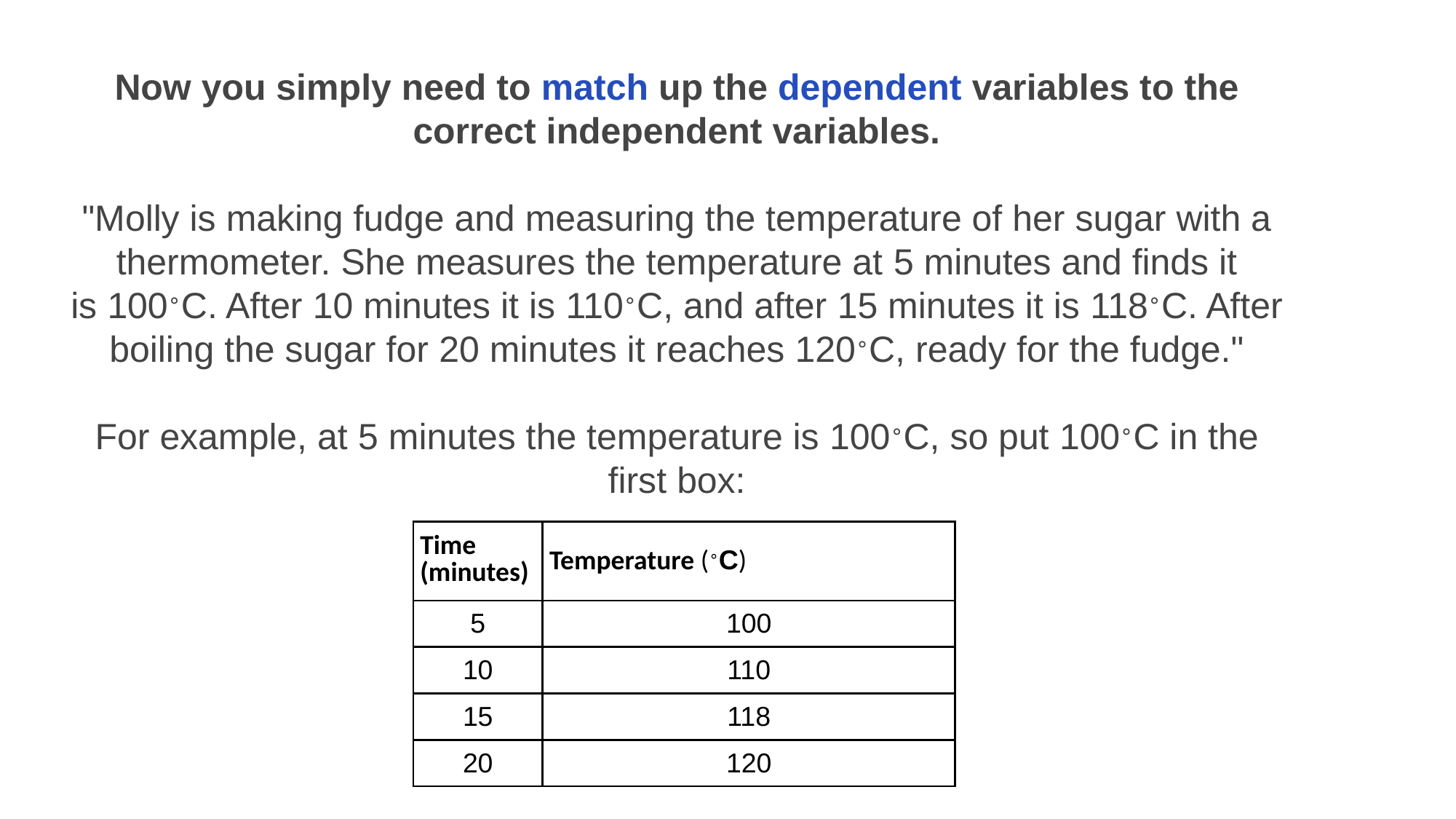

Now you simply need to match up the dependent variables to the correct independent variables.

"Molly is making fudge and measuring the temperature of her sugar with a thermometer. She measures the temperature at 5 minutes and finds it is 100∘C. After 10 minutes it is 110∘C, and after 15 minutes it is 118∘C. After boiling the sugar for 20 minutes it reaches 120∘C, ready for the fudge."

For example, at 5 minutes the temperature is 100∘C, so put 100∘C in the first box:
| Time (minutes) | Temperature (∘C) |
| --- | --- |
| 5 | 100 |
| 10 | 110 |
| 15 | 118 |
| 20 | 120 |